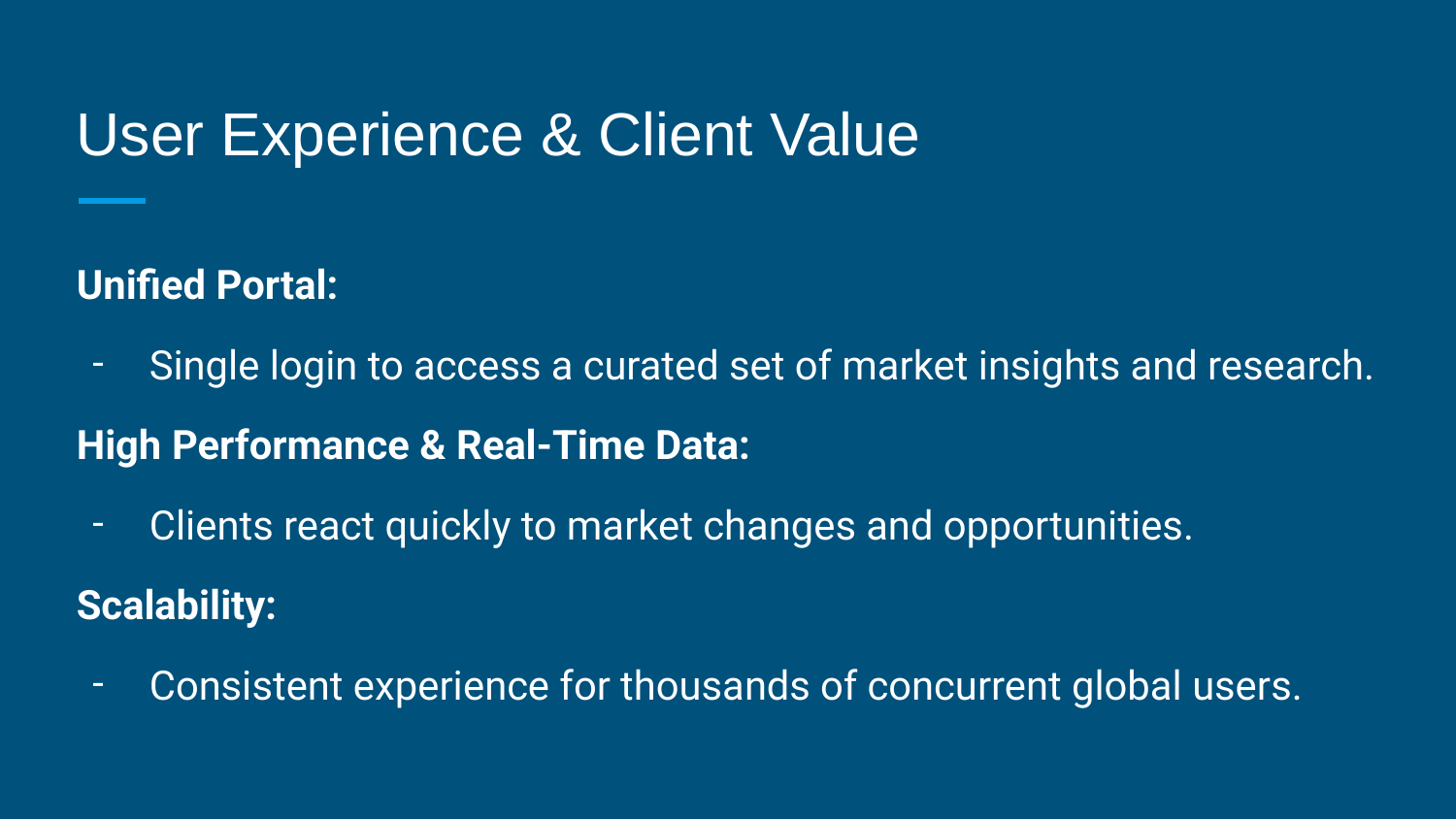

# User Experience & Client Value
Unified Portal:
Single login to access a curated set of market insights and research.
High Performance & Real-Time Data:
Clients react quickly to market changes and opportunities.
Scalability:
Consistent experience for thousands of concurrent global users.